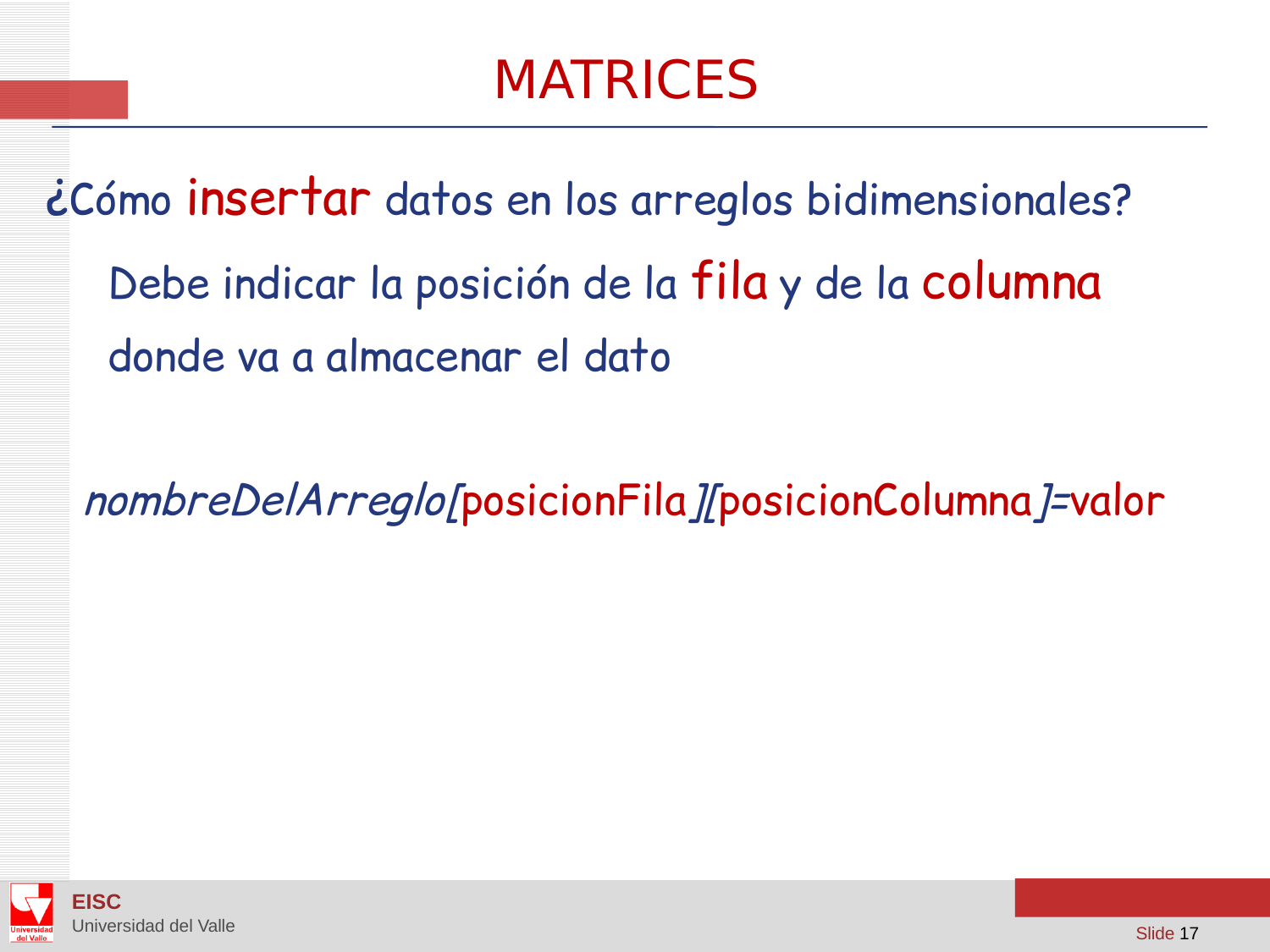

Matrices

¿Cómo insertar datos en los arreglos bidimensionales?
	Debe indicar la posición de la fila y de la columna
     donde va a almacenar el dato

   nombreDelArreglo[posicionFila][posicionColumna]=valor